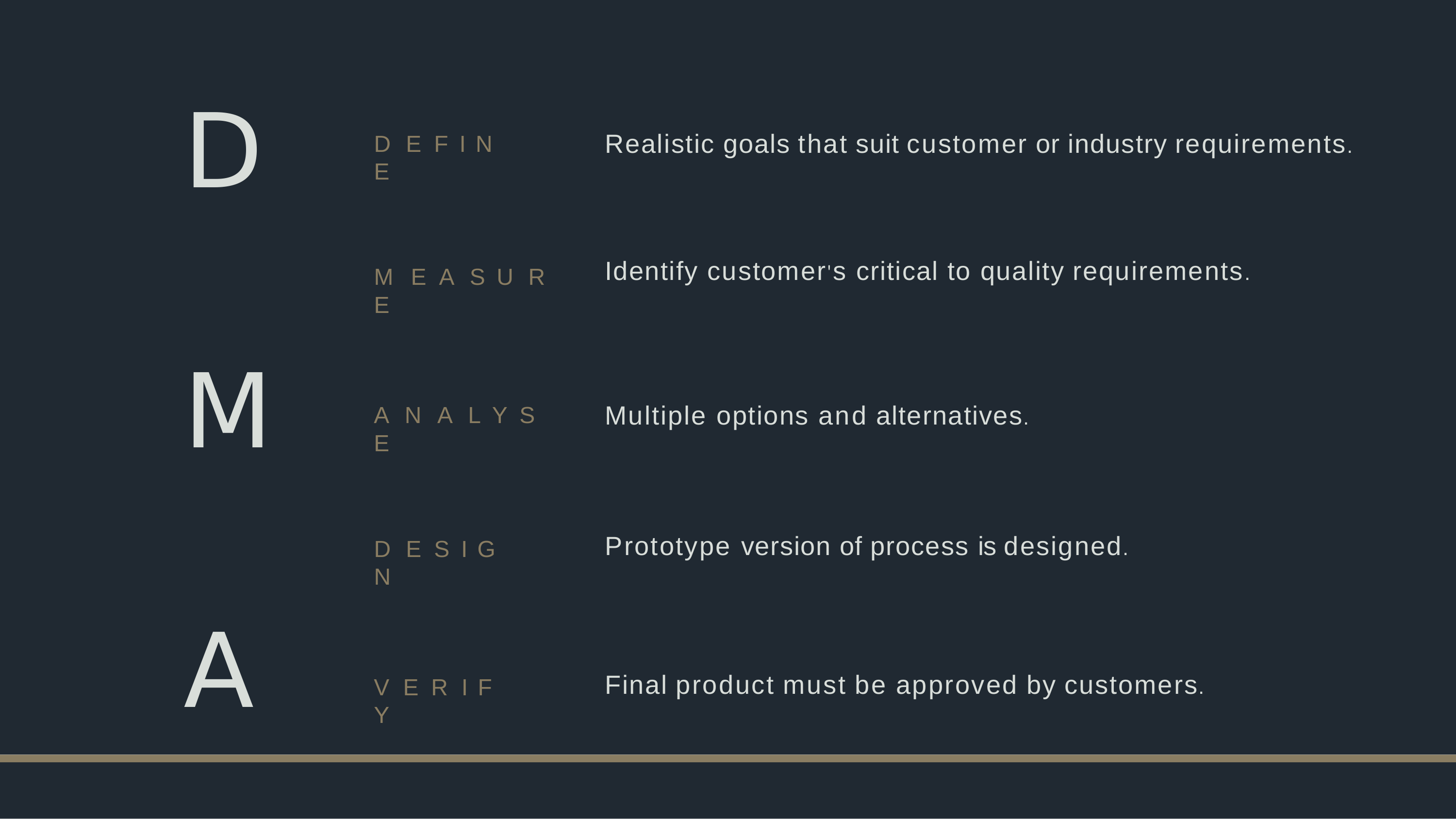

# D  M  A  D  V
Realistic goals that suit customer or industry requirements.
D E F I N E
Identify customer's critical to quality requirements.
M E A S U R E
Multiple options and alternatives.
A N A L Y S E
Prototype version of process is designed.
D E S I G N
Final product must be approved by customers.
V E R I F Y